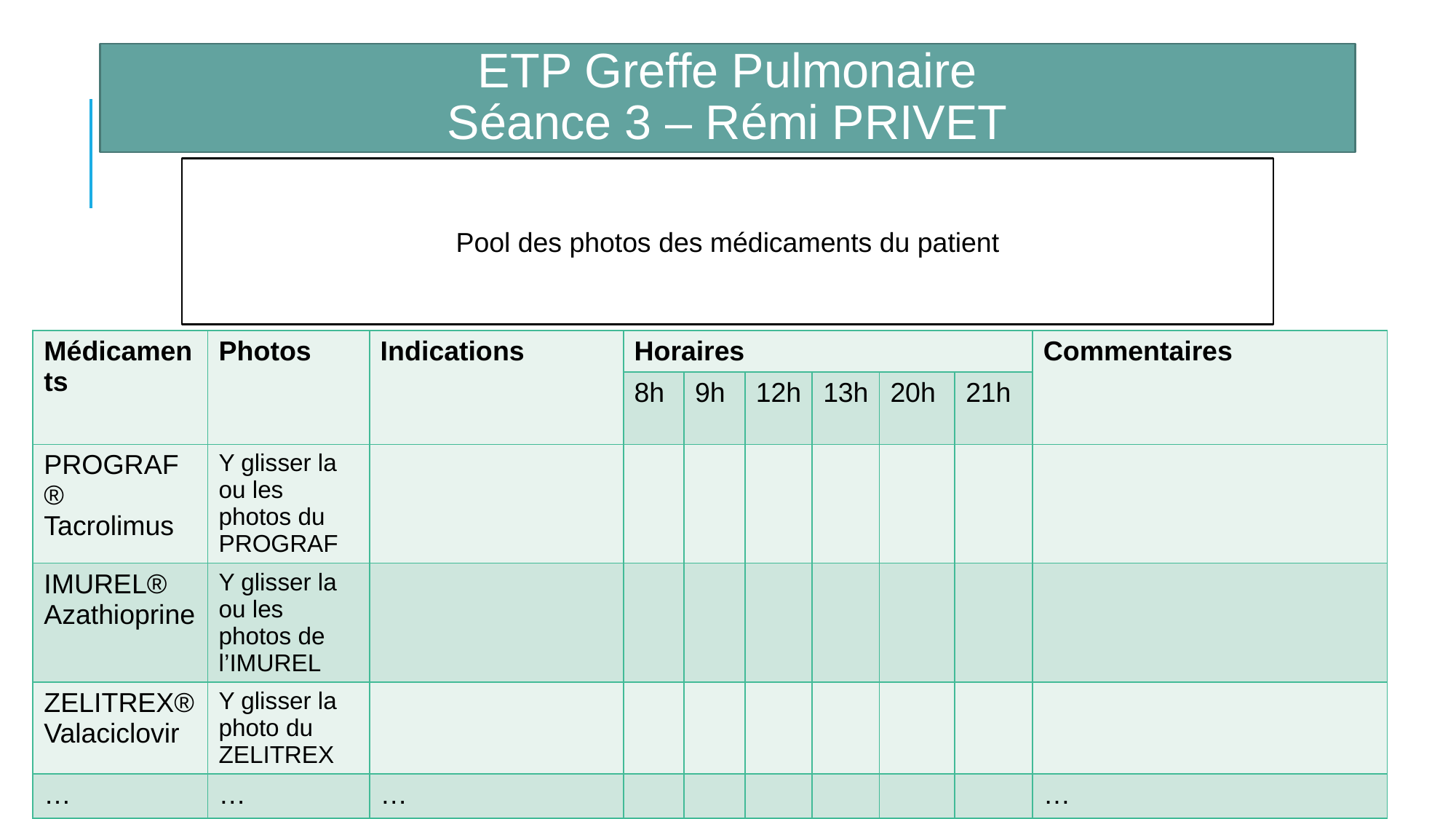

ETP Greffe Pulmonaire
Séance 3 – Rémi PRIVET
Pool des photos des médicaments du patient
| Médicaments | Photos | Indications | Horaires |  |  |  |  |  | Commentaires |
| --- | --- | --- | --- | --- | --- | --- | --- | --- | --- |
|  |  |  | 8h | 9h | 12h | 13h | 20h | 21h |  |
| PROGRAF® Tacrolimus | Y glisser la ou les photos du PROGRAF |  |  |  |  |  |  |  |  |
| IMUREL® Azathioprine | Y glisser la ou les photos de l’IMUREL |  |  |  |  |  |  |  |  |
| ZELITREX® Valaciclovir | Y glisser la photo du ZELITREX |  |  |  |  |  |  |  |  |
| … | … | … |  |  |  |  |  |  | … |